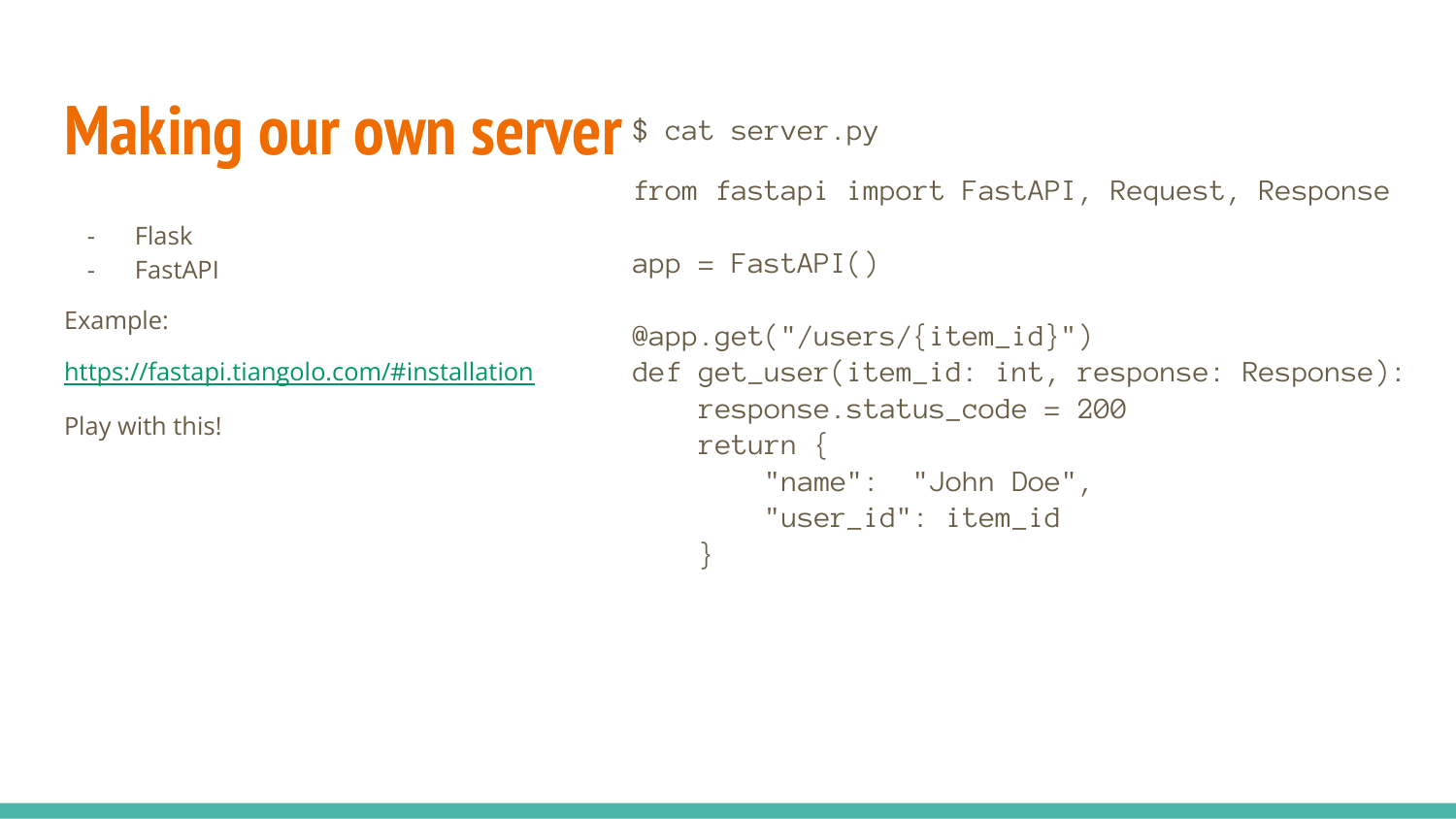

# Making our own server
$ cat server.py
from fastapi import FastAPI, Request, Response

app = FastAPI()

@app.get("/users/{item_id}")
def get_user(item_id: int, response: Response):
    response.status_code = 200
    return {
        "name":  "John Doe",
        "user_id": item_id
    }

Flask
FastAPI
Example:
https://fastapi.tiangolo.com/#installation
Play with this!